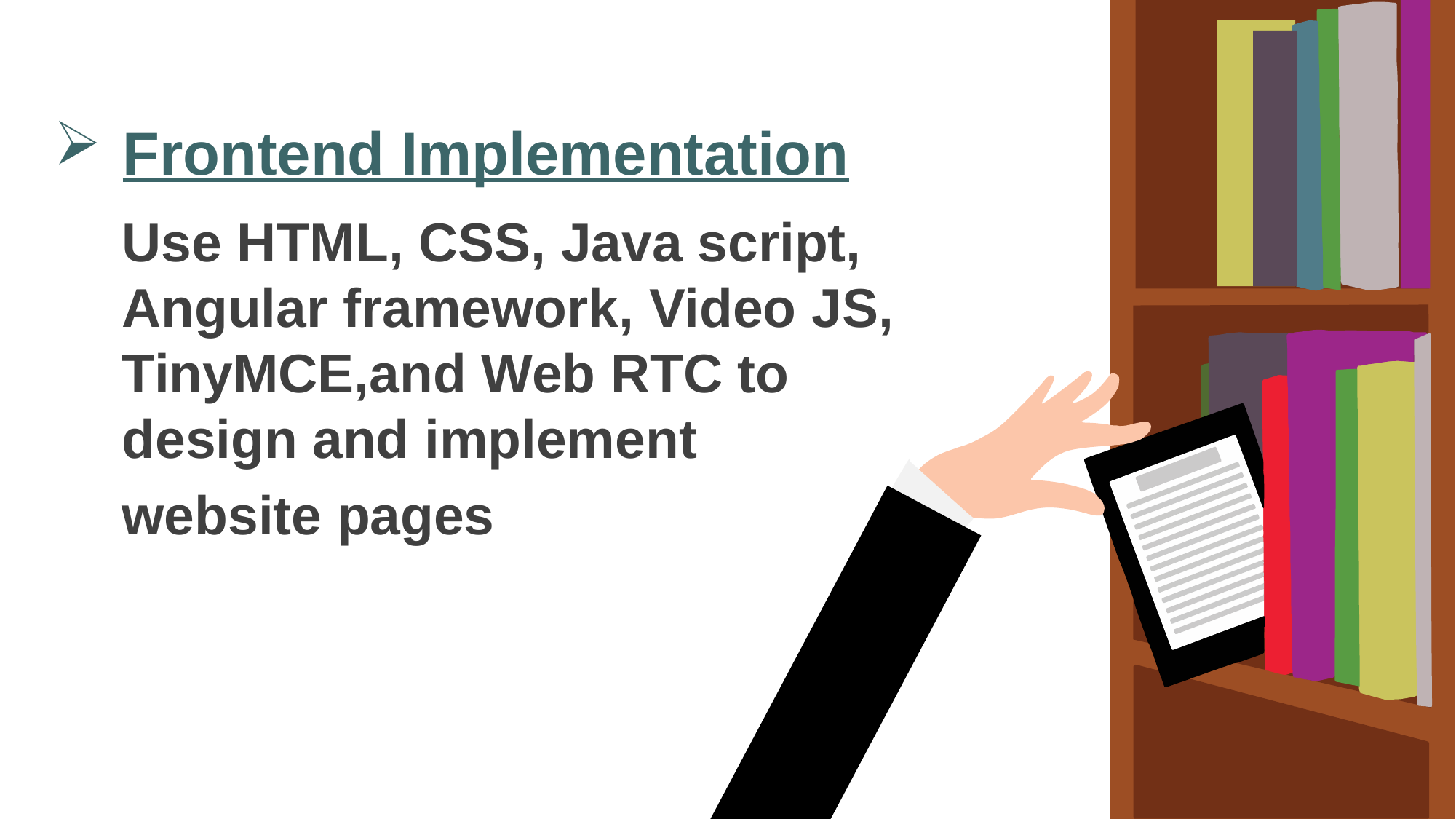

Frontend Implementation
Use HTML, CSS, Java script, Angular framework, Video JS, TinyMCE,and Web RTC to design and implement
website pages